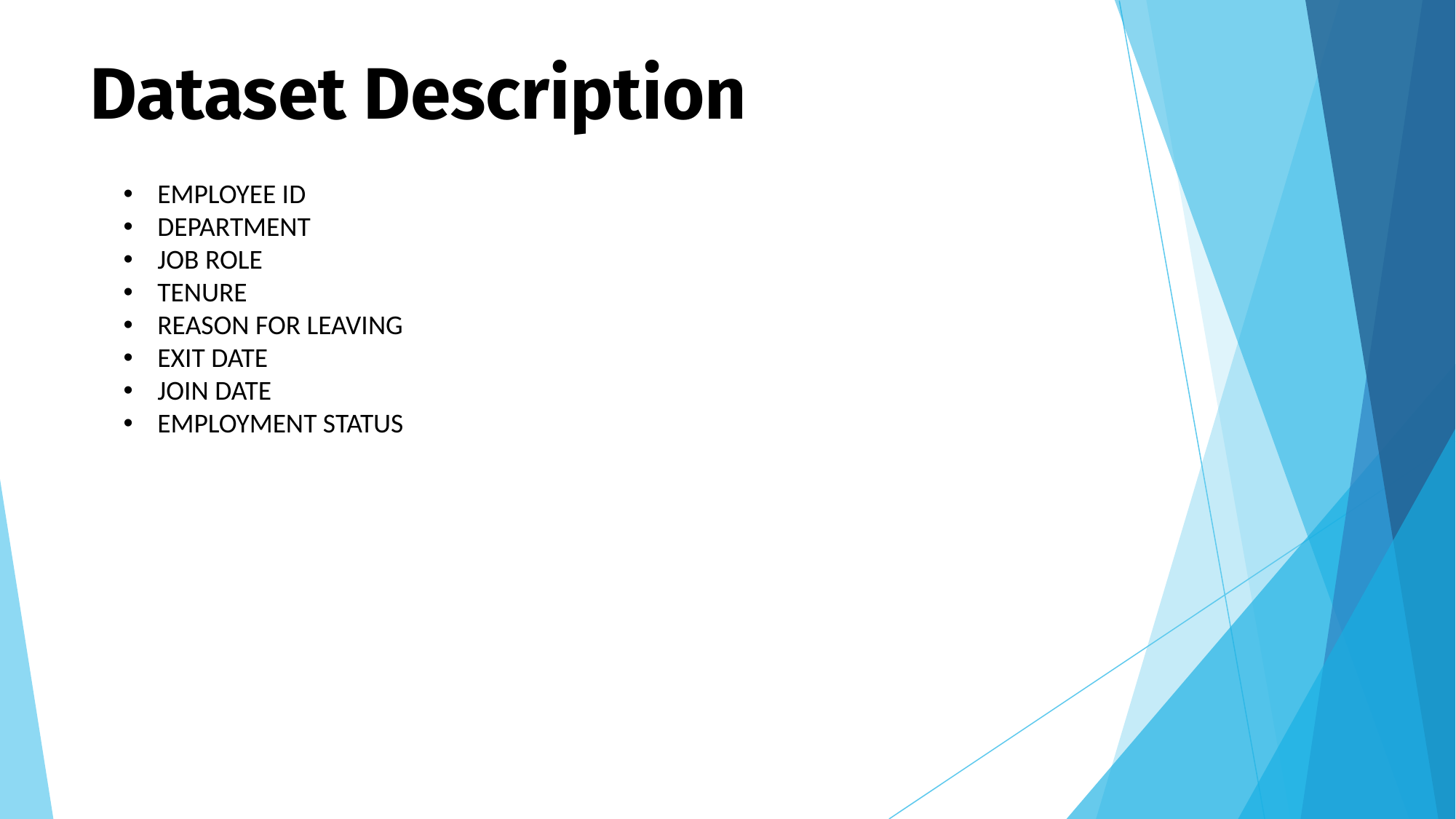

# Dataset Description
EMPLOYEE ID
DEPARTMENT
JOB ROLE
TENURE
REASON FOR LEAVING
EXIT DATE
JOIN DATE
EMPLOYMENT STATUS